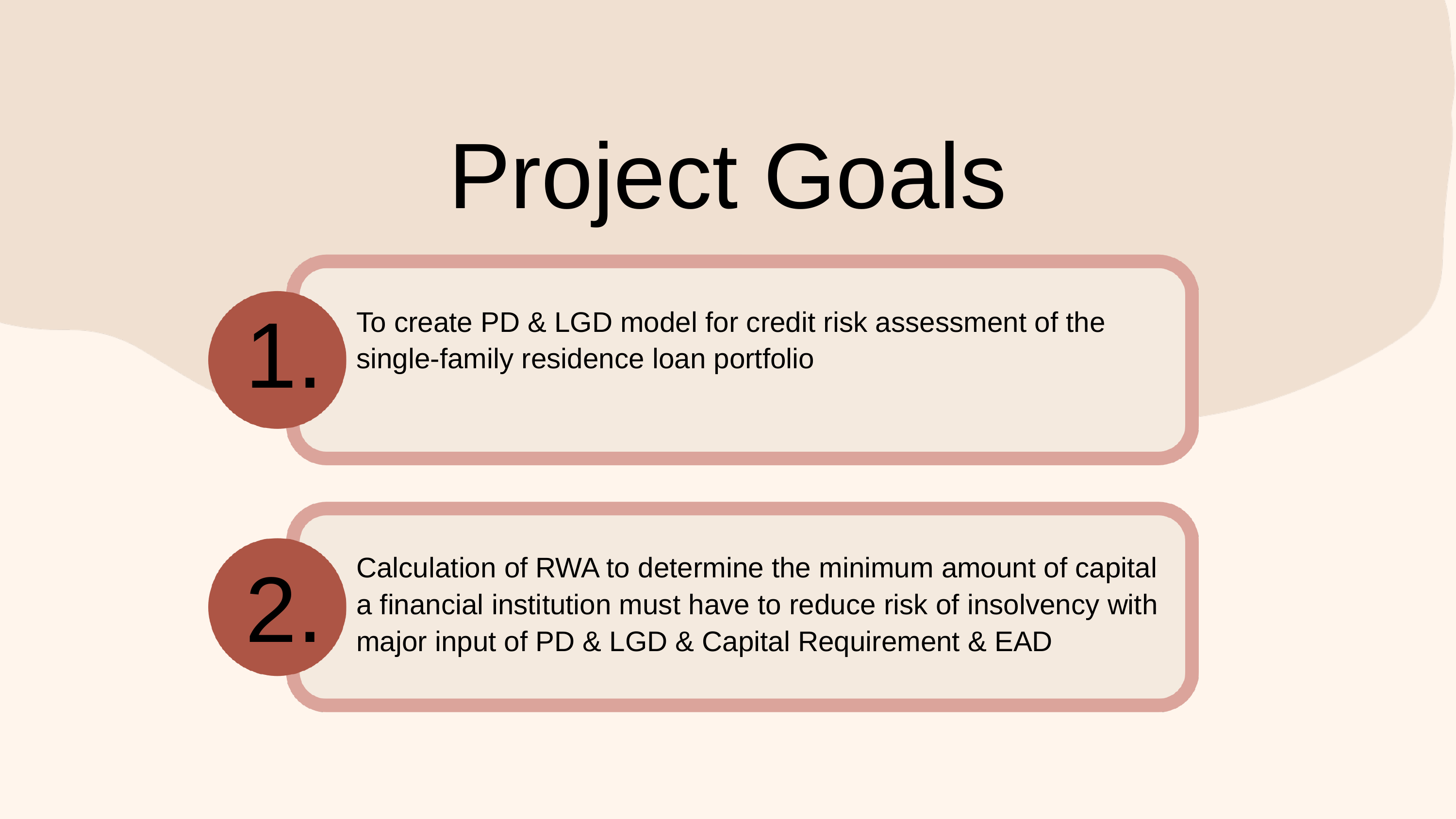

Project Goals

1.
To create PD & LGD model for credit risk assessment of the single-family residence loan portfolio
2.
Calculation of RWA to determine the minimum amount of capital a financial institution must have to reduce risk of insolvency with major input of PD & LGD & Capital Requirement & EAD